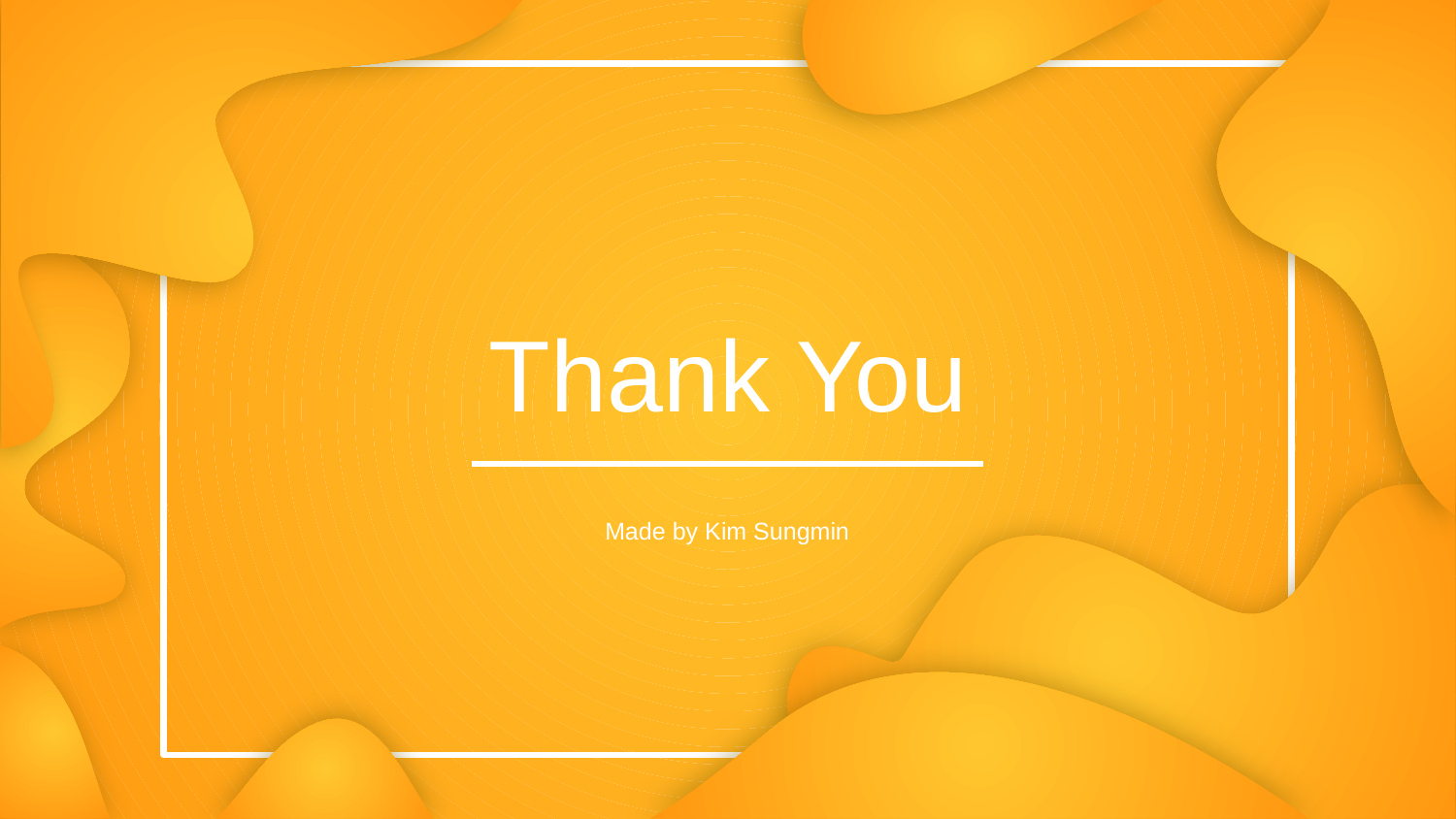

# Thank You
Made by Kim Sungmin